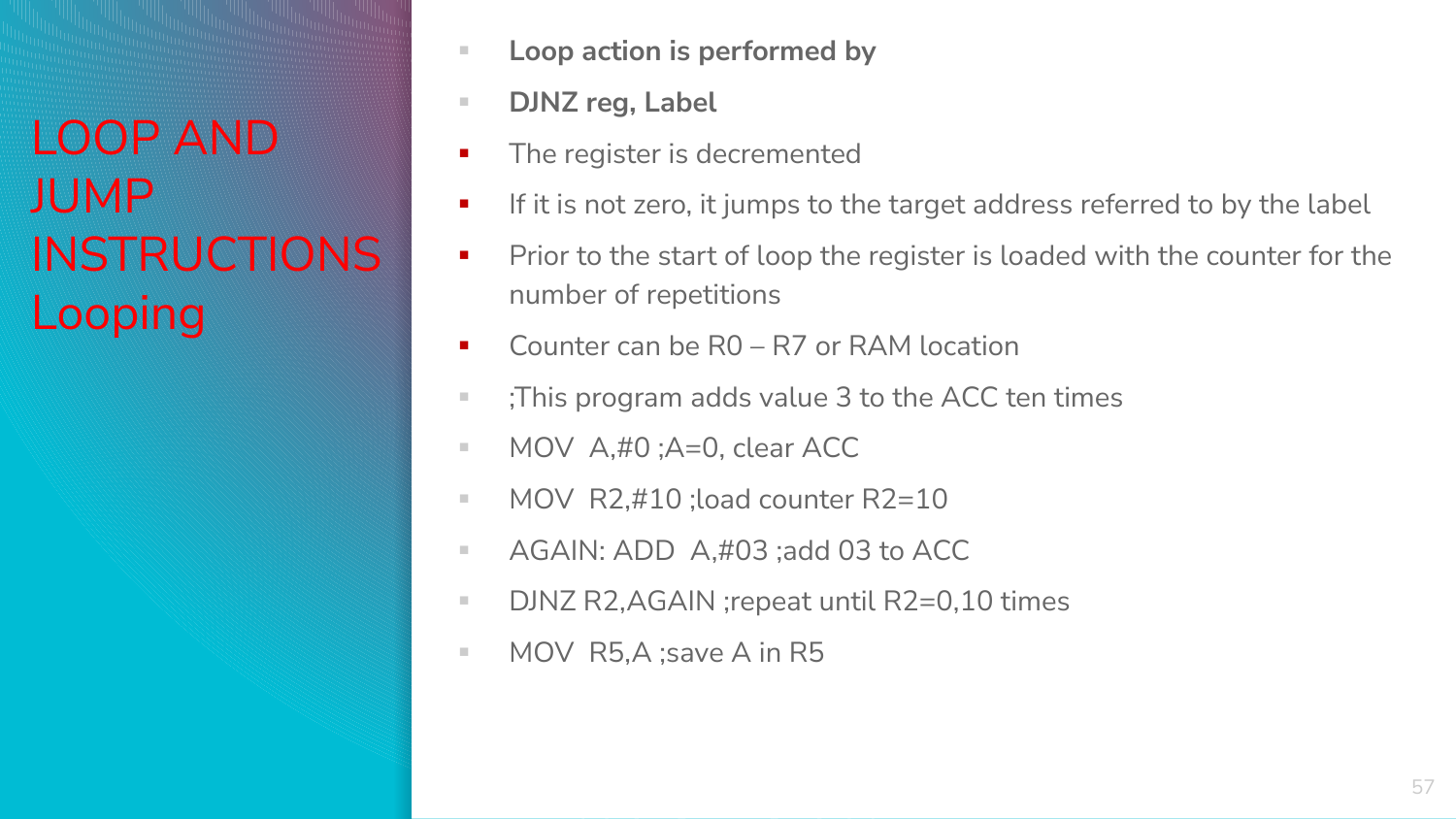

Loop action is performed by
DJNZ reg, Label
The register is decremented
If it is not zero, it jumps to the target address referred to by the label
Prior to the start of loop the register is loaded with the counter for the number of repetitions
Counter can be R0 – R7 or RAM location
;This program adds value 3 to the ACC ten times
MOV  A,#0 ;A=0, clear ACC
MOV  R2,#10 ;load counter R2=10
AGAIN: ADD  A,#03 ;add 03 to ACC
DJNZ R2,AGAIN ;repeat until R2=0,10 times
MOV  R5,A ;save A in R5
# LOOP AND JUMP INSTRUCTIONS Looping
57